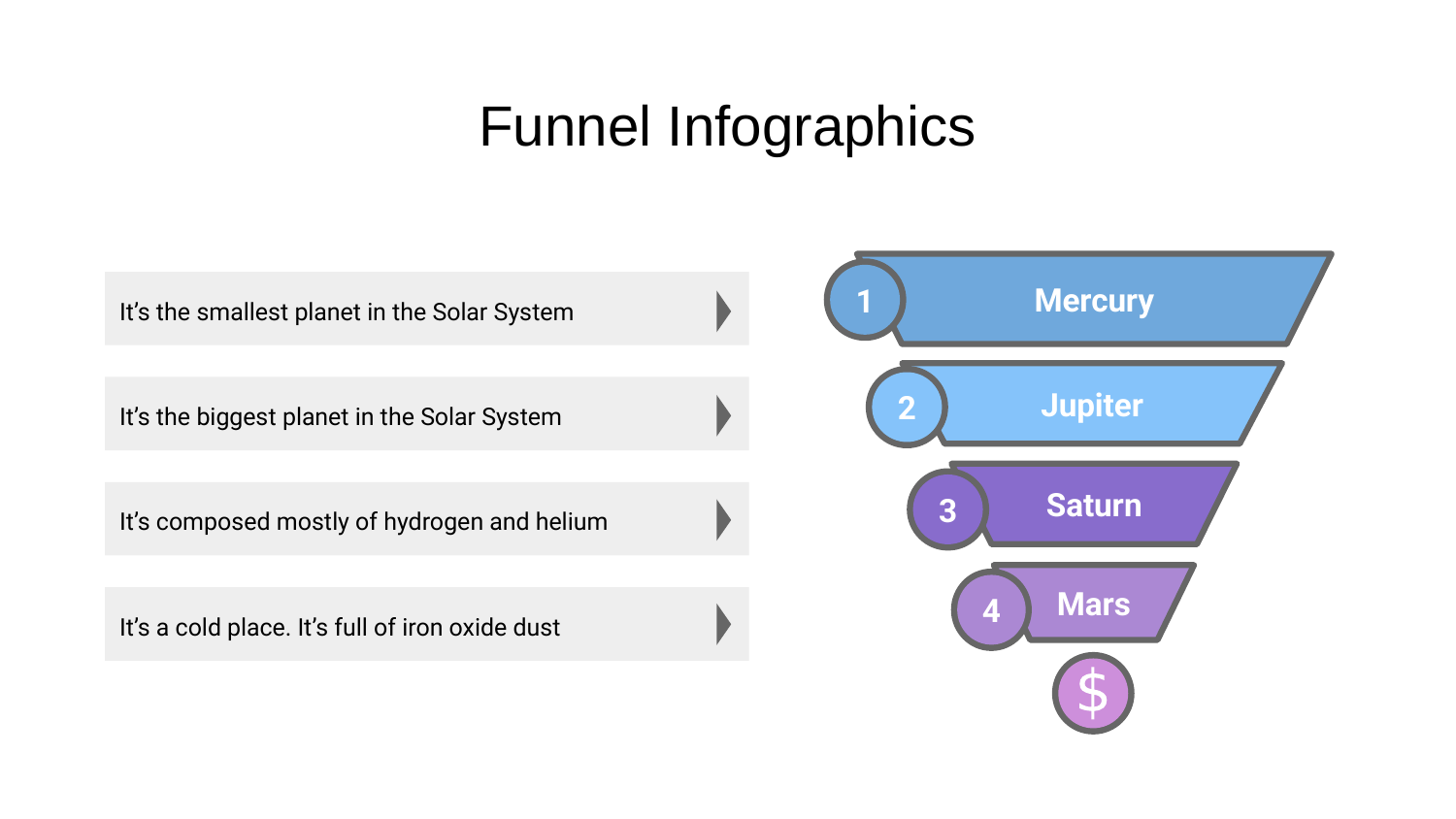

# Funnel Infographics
Mercury

1
1
It’s the smallest planet in the Solar System

Jupiter

2
It’s the biggest planet in the Solar System

Saturn

3
It’s composed mostly of hydrogen and helium

Mars

4
It’s a cold place. It’s full of iron oxide dust